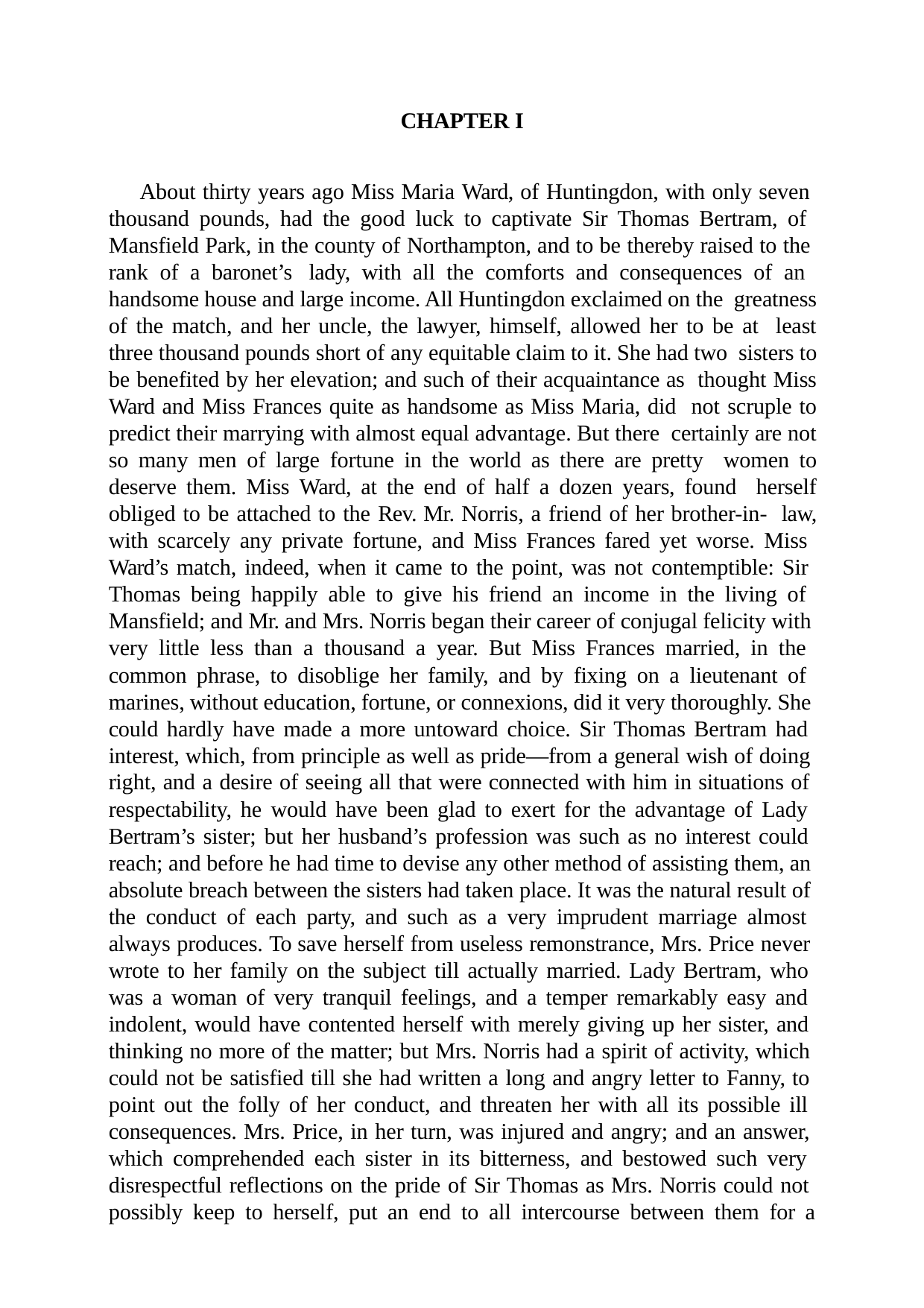

CHAPTER I

About thirty years ago Miss Maria Ward, of Huntingdon, with only seven  thousand pounds, had the good luck to captivate Sir Thomas Bertram, of  Mansfield Park, in the county of Northampton, and to be thereby raised to the  rank of a baronet’s lady, with all the comforts and consequences of an  handsome house and large income. All Huntingdon exclaimed on the  greatness of the match, and her uncle, the lawyer, himself, allowed her to be at  least three thousand pounds short of any equitable claim to it. She had two  sisters to be benefited by her elevation; and such of their acquaintance as  thought Miss Ward and Miss Frances quite as handsome as Miss Maria, did  not scruple to predict their marrying with almost equal advantage. But there  certainly are not so many men of large fortune in the world as there are pretty  women to deserve them. Miss Ward, at the end of half a dozen years, found  herself obliged to be attached to the Rev. Mr. Norris, a friend of her brother-in-  law, with scarcely any private fortune, and Miss Frances fared yet worse. Miss  Ward’s match, indeed, when it came to the point, was not contemptible: Sir  Thomas being happily able to give his friend an income in the living of  Mansfield; and Mr. and Mrs. Norris began their career of conjugal felicity with  very little less than a thousand a year. But Miss Frances married, in the  common phrase, to disoblige her family, and by fixing on a lieutenant of  marines, without education, fortune, or connexions, did it very thoroughly. She  could hardly have made a more untoward choice. Sir Thomas Bertram had  interest, which, from principle as well as pride—from a general wish of doing  right, and a desire of seeing all that were connected with him in situations of  respectability, he would have been glad to exert for the advantage of Lady  Bertram’s sister; but her husband’s profession was such as no interest could  reach; and before he had time to devise any other method of assisting them, an  absolute breach between the sisters had taken place. It was the natural result of  the conduct of each party, and such as a very imprudent marriage almost  always produces. To save herself from useless remonstrance, Mrs. Price never  wrote to her family on the subject till actually married. Lady Bertram, who  was a woman of very tranquil feelings, and a temper remarkably easy and  indolent, would have contented herself with merely giving up her sister, and  thinking no more of the matter; but Mrs. Norris had a spirit of activity, which  could not be satisfied till she had written a long and angry letter to Fanny, to  point out the folly of her conduct, and threaten her with all its possible ill  consequences. Mrs. Price, in her turn, was injured and angry; and an answer,  which comprehended each sister in its bitterness, and bestowed such very  disrespectful reflections on the pride of Sir Thomas as Mrs. Norris could not  possibly keep to herself, put an end to all intercourse between them for a